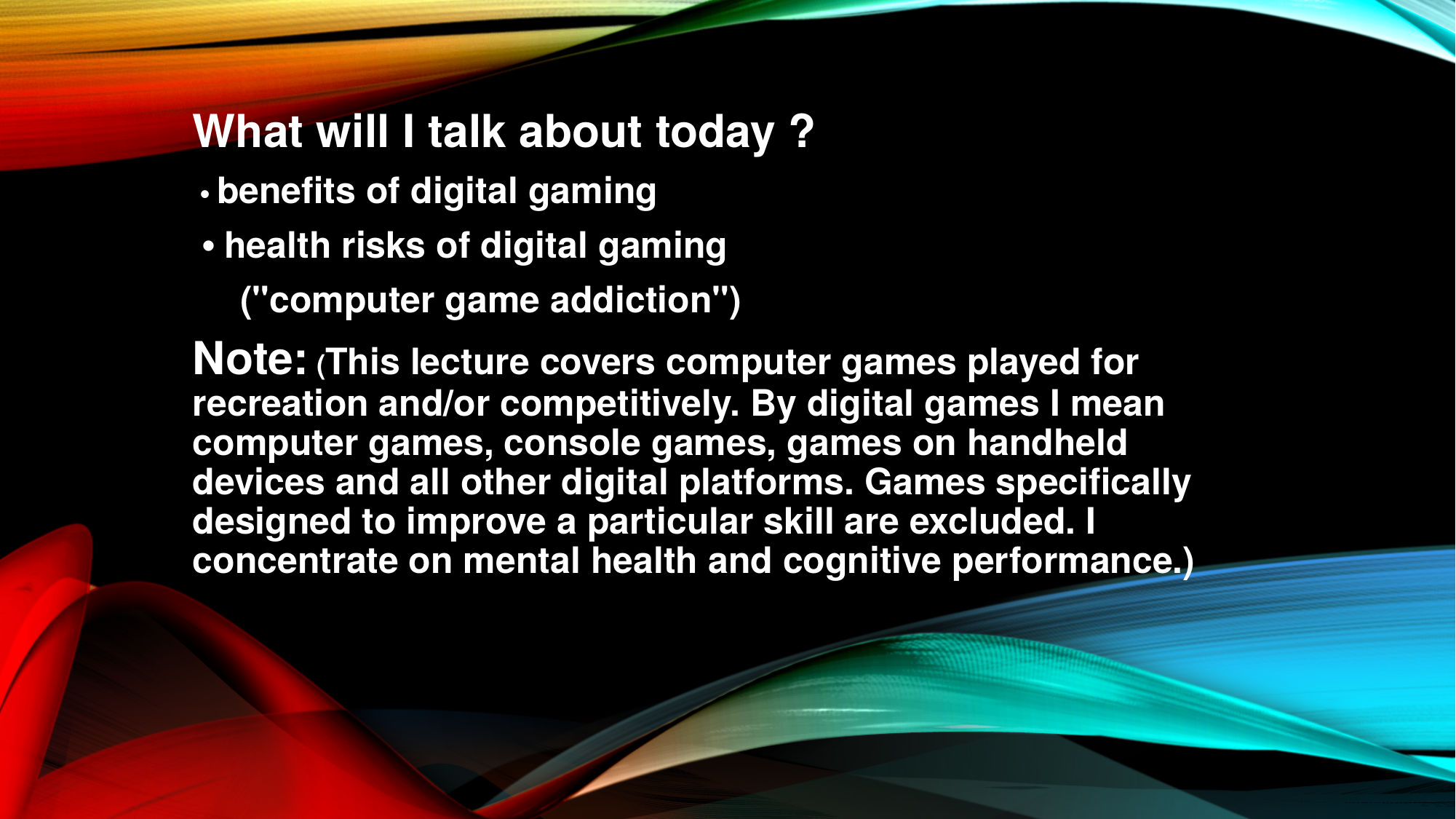

What will I talk about today ?
 • ﻿﻿benefits of digital gaming
 • ﻿﻿health risks of digital gaming
     ﻿﻿("computer game addiction")
Note: (This lecture covers computer games played for recreation and/or competitively. By digital games I mean computer games, console games, games on handheld devices and all other digital platforms. Games specifically designed to improve a particular skill are excluded. I concentrate on mental health and cognitive performance.)